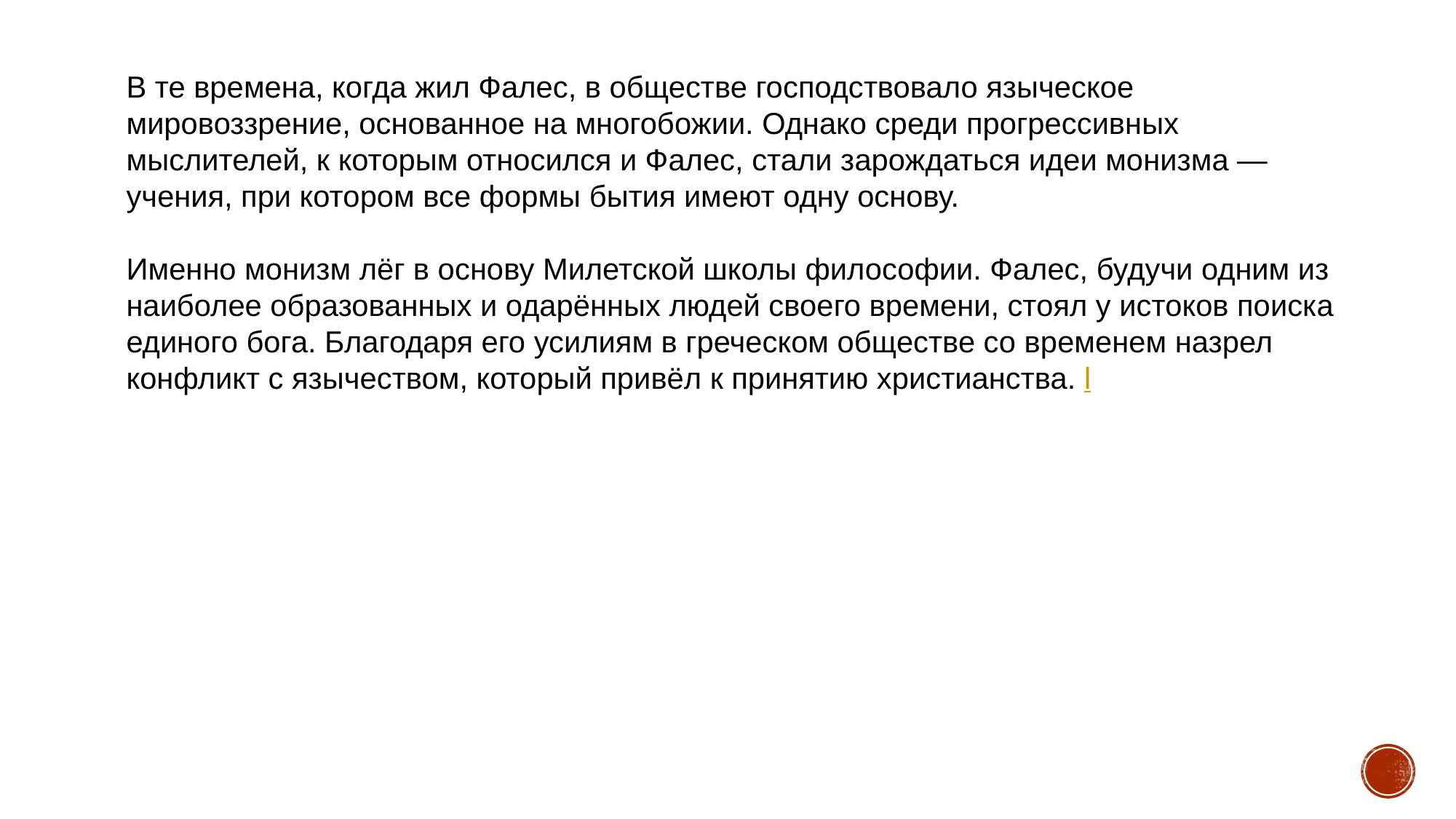

В те времена, когда жил Фалес, в обществе господствовало языческое мировоззрение, основанное на многобожии. Однако среди прогрессивных мыслителей, к которым относился и Фалес, стали зарождаться идеи монизма — учения, при котором все формы бытия имеют одну основу.

Именно монизм лёг в основу Милетской школы философии. Фалес, будучи одним из наиболее образованных и одарённых людей своего времени, стоял у истоков поиска единого бога. Благодаря его усилиям в греческом обществе со временем назрел конфликт с язычеством, который привёл к принятию христианства. l